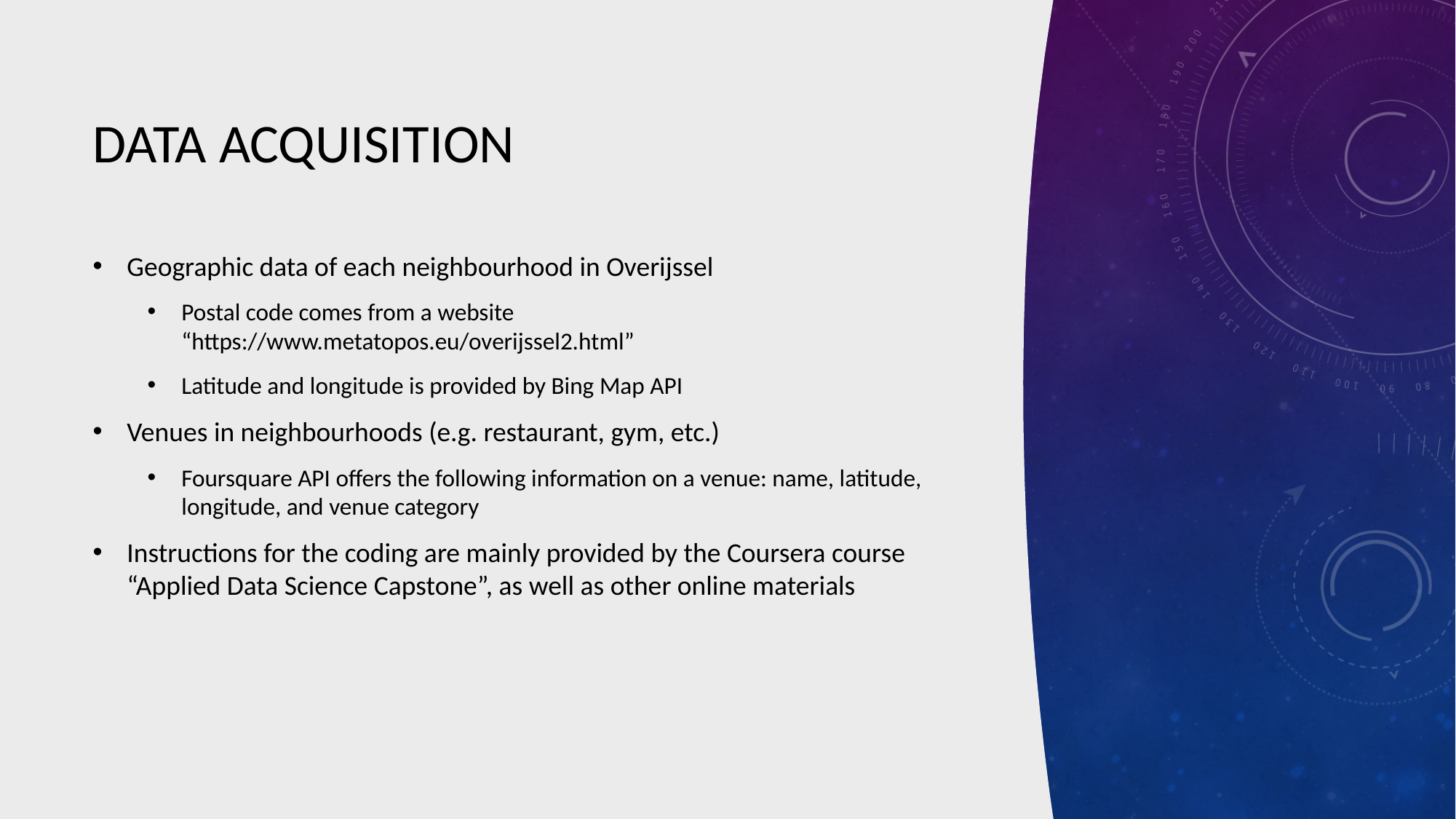

# data Acquisition
Geographic data of each neighbourhood in Overijssel
Postal code comes from a website “https://www.metatopos.eu/overijssel2.html”
Latitude and longitude is provided by Bing Map API
Venues in neighbourhoods (e.g. restaurant, gym, etc.)
Foursquare API offers the following information on a venue: name, latitude, longitude, and venue category
Instructions for the coding are mainly provided by the Coursera course “Applied Data Science Capstone”, as well as other online materials